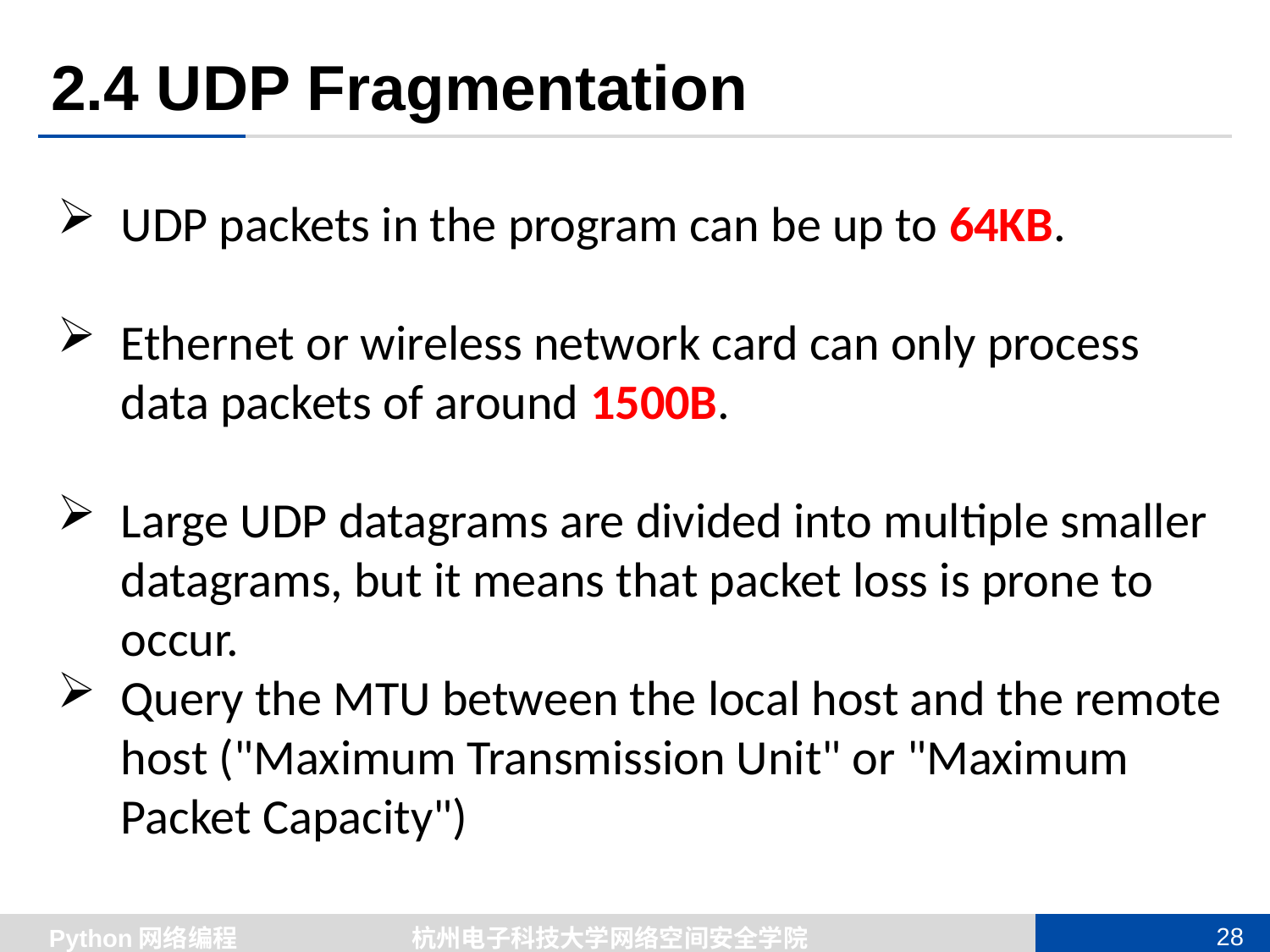

# 2.4 UDP Fragmentation
UDP packets in the program can be up to 64KB.

Ethernet or wireless network card can only process data packets of around 1500B.

Large UDP datagrams are divided into multiple smaller datagrams, but it means that packet loss is prone to occur.
Query the MTU between the local host and the remote host ("Maximum Transmission Unit" or "Maximum Packet Capacity")